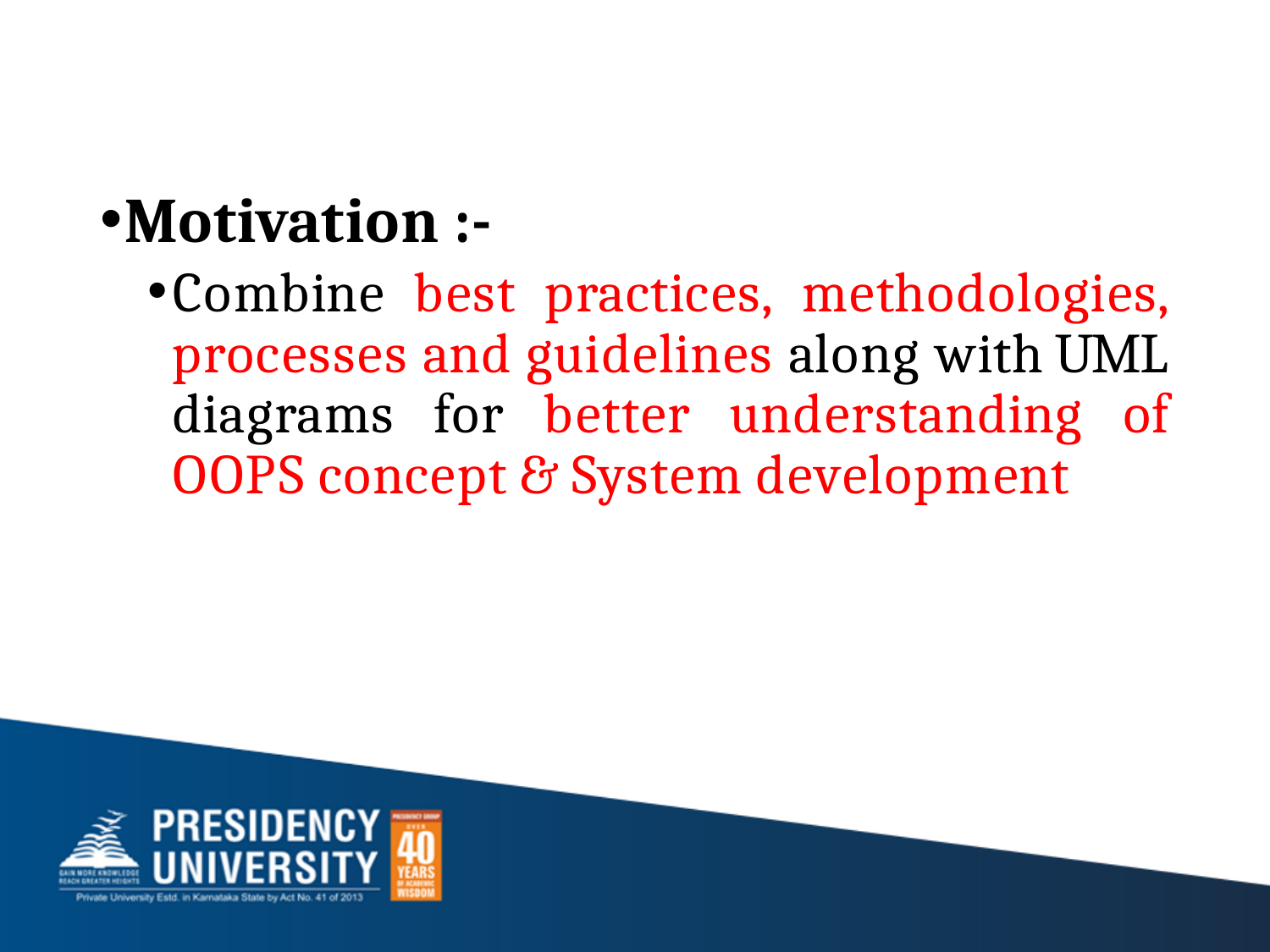

#
Motivation :-
Combine best practices, methodologies, processes and guidelines along with UML diagrams for better understanding of OOPS concept & System development